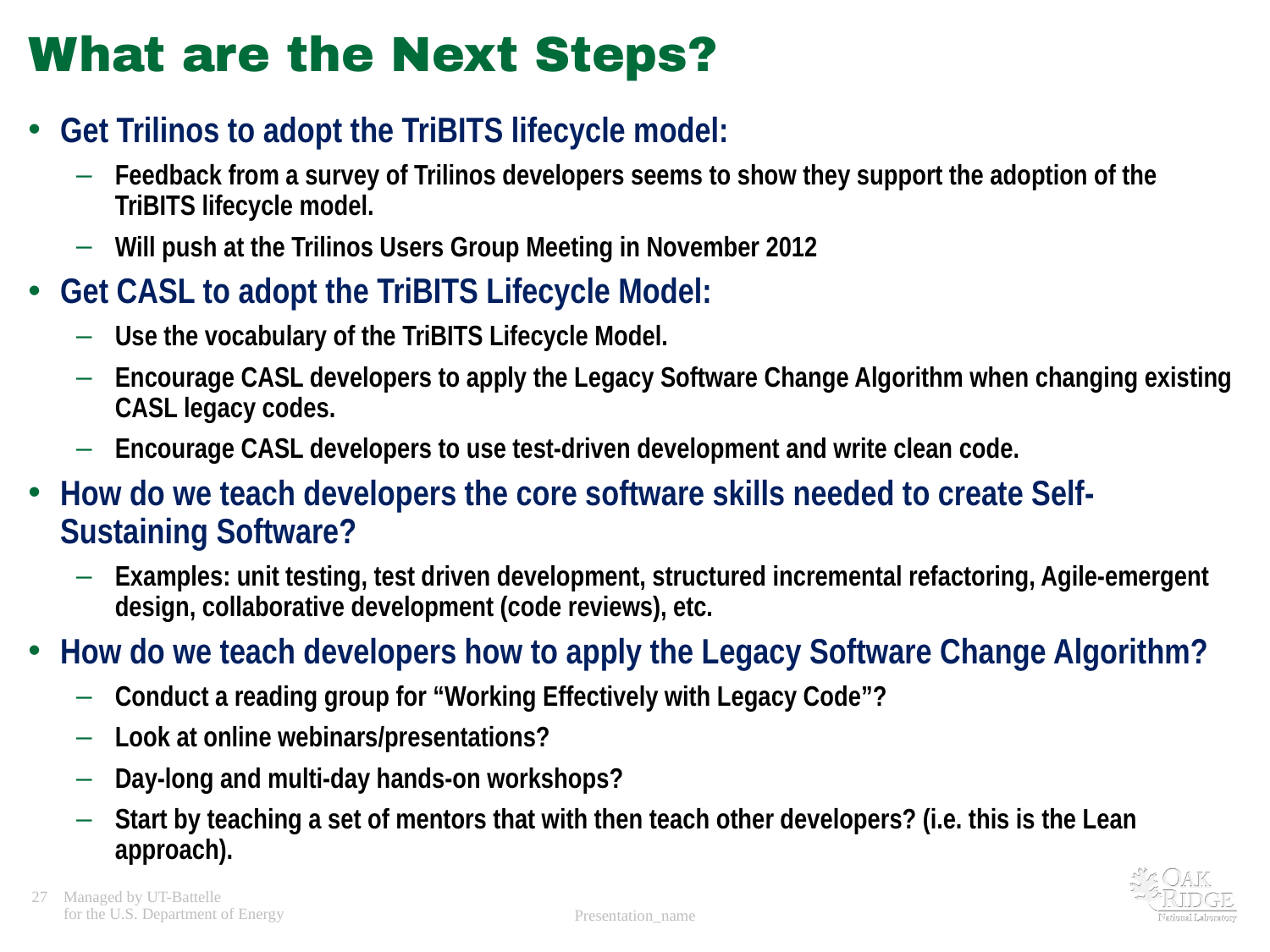

# What are the Next Steps?
Get Trilinos to adopt the TriBITS lifecycle model:
Feedback from a survey of Trilinos developers seems to show they support the adoption of the TriBITS lifecycle model.
Will push at the Trilinos Users Group Meeting in November 2012
Get CASL to adopt the TriBITS Lifecycle Model:
Use the vocabulary of the TriBITS Lifecycle Model.
Encourage CASL developers to apply the Legacy Software Change Algorithm when changing existing CASL legacy codes.
Encourage CASL developers to use test-driven development and write clean code.
How do we teach developers the core software skills needed to create Self-Sustaining Software?
Examples: unit testing, test driven development, structured incremental refactoring, Agile-emergent design, collaborative development (code reviews), etc.
How do we teach developers how to apply the Legacy Software Change Algorithm?
Conduct a reading group for “Working Effectively with Legacy Code”?
Look at online webinars/presentations?
Day-long and multi-day hands-on workshops?
Start by teaching a set of mentors that with then teach other developers? (i.e. this is the Lean approach).